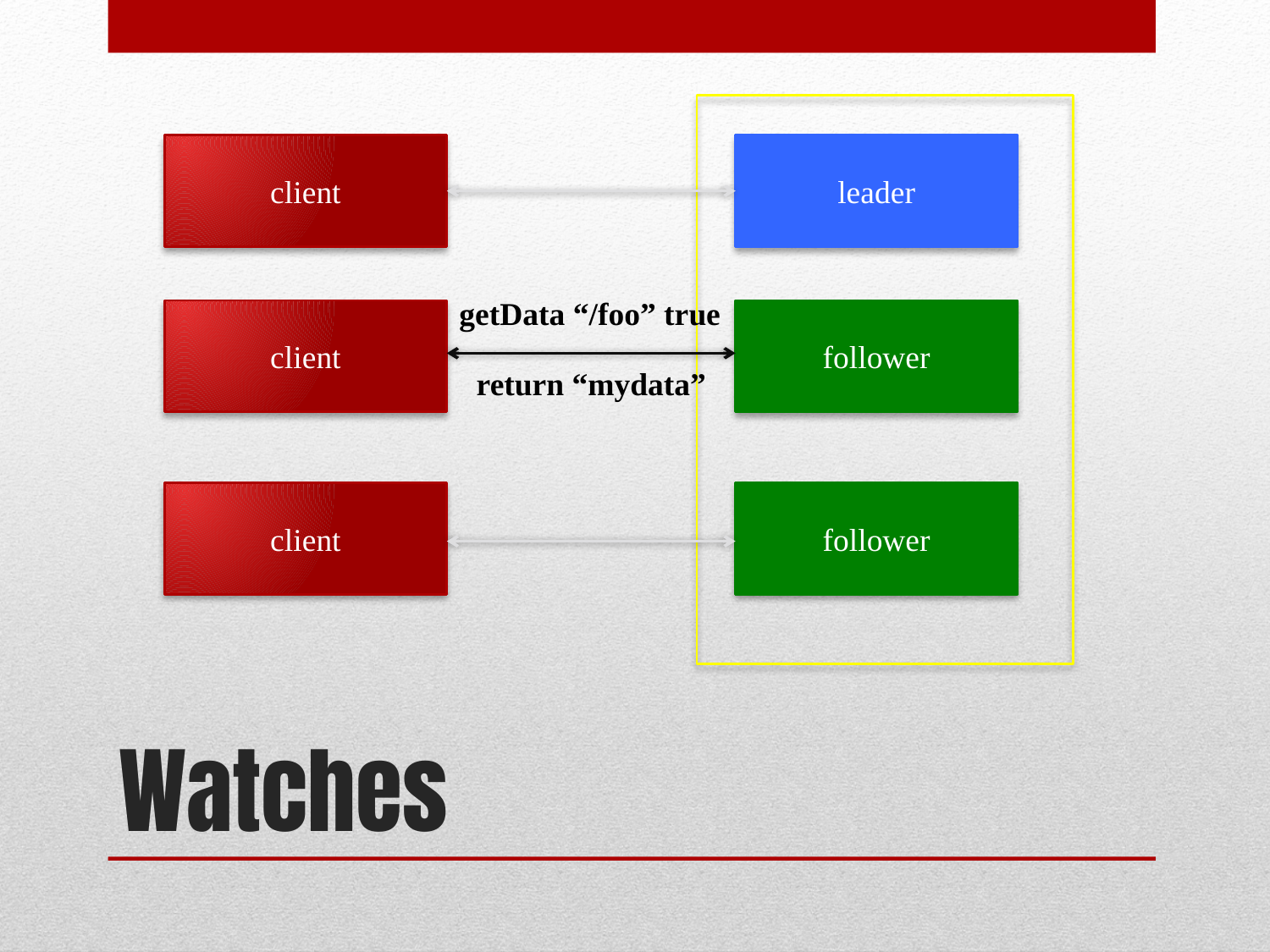

client
client
client
leader
follower
follower
getData “/foo” true
return “mydata”
# Watches